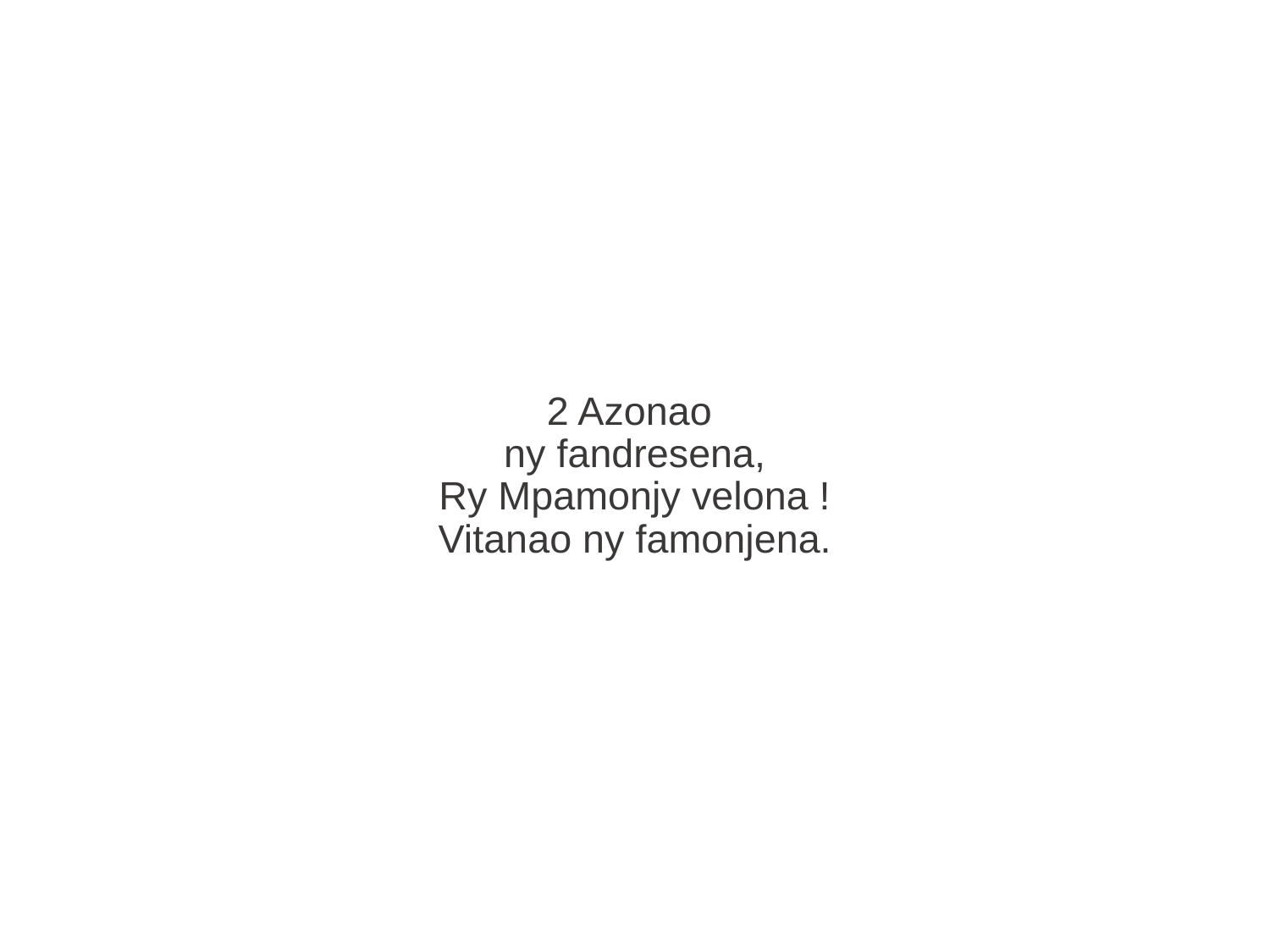

2 Azonao
ny fandresena,
Ry Mpamonjy velona !
Vitanao ny famonjena.